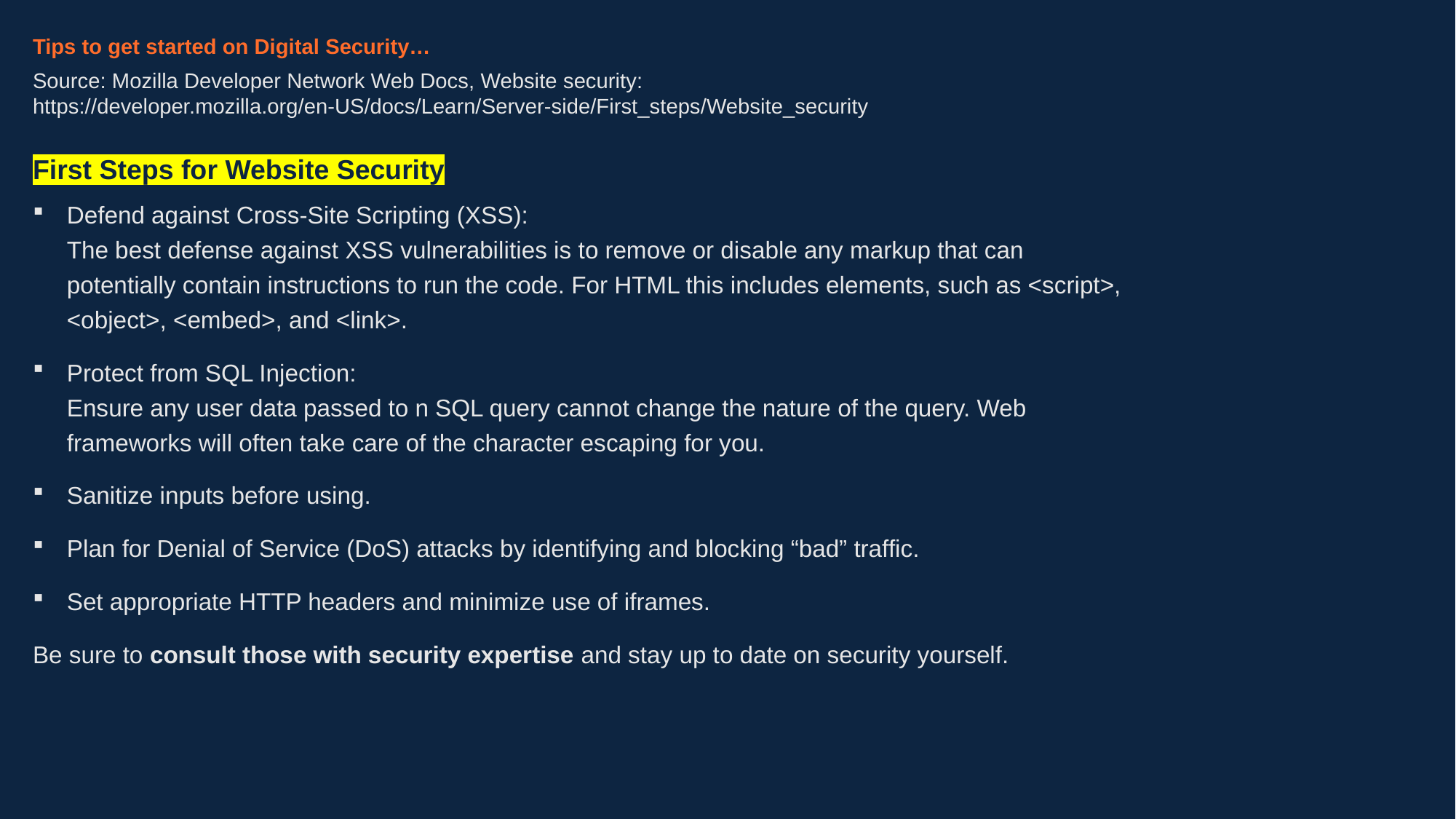

Tips to get started on Digital Security…
Source: Mozilla Developer Network Web Docs, Website security:
https://developer.mozilla.org/en-US/docs/Learn/Server-side/First_steps/Website_security
First Steps for Website Security
Defend against Cross-Site Scripting (XSS):
The best defense against XSS vulnerabilities is to remove or disable any markup that can potentially contain instructions to run the code. For HTML this includes elements, such as <script>, <object>, <embed>, and <link>.
Protect from SQL Injection:
Ensure any user data passed to n SQL query cannot change the nature of the query. Web frameworks will often take care of the character escaping for you.
Sanitize inputs before using.
Plan for Denial of Service (DoS) attacks by identifying and blocking “bad” traffic.
Set appropriate HTTP headers and minimize use of iframes.
Be sure to consult those with security expertise and stay up to date on security yourself.
# Global Impact, Solution: How to Stop Cutting Corners, Baseline Security
Protect the data itself,
not just the perimeter
Back-up data regularly
Encrypt all devices
Delete redundant data
Spend money and time
on cyber-security
Test security
Update systems and applications regularly
Pay attention to insider threats
Establish strong passwords
Create a company-wide security mindset
© 2023 The MITRE Corporation. All rights reserved.
32